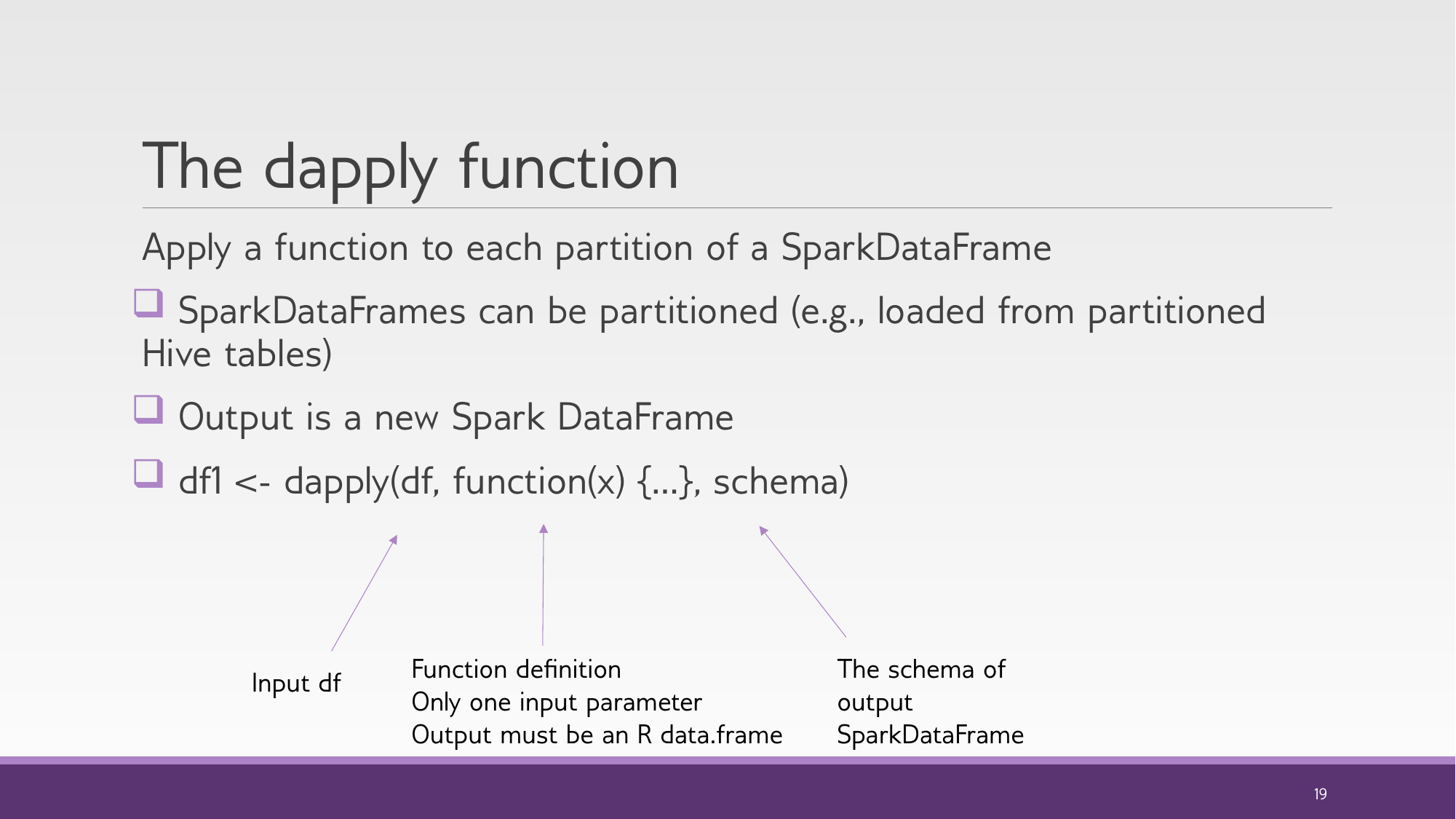

# The dapply function
Apply a function to each partition of a SparkDataFrame
 SparkDataFrames can be partitioned (e.g., loaded from partitioned Hive tables)
 Output is a new Spark DataFrame
 df1 <- dapply(df, function(x) {…}, schema)
The schema of output SparkDataFrame
Function definition
Only one input parameter
Output must be an R data.frame
Input df
19